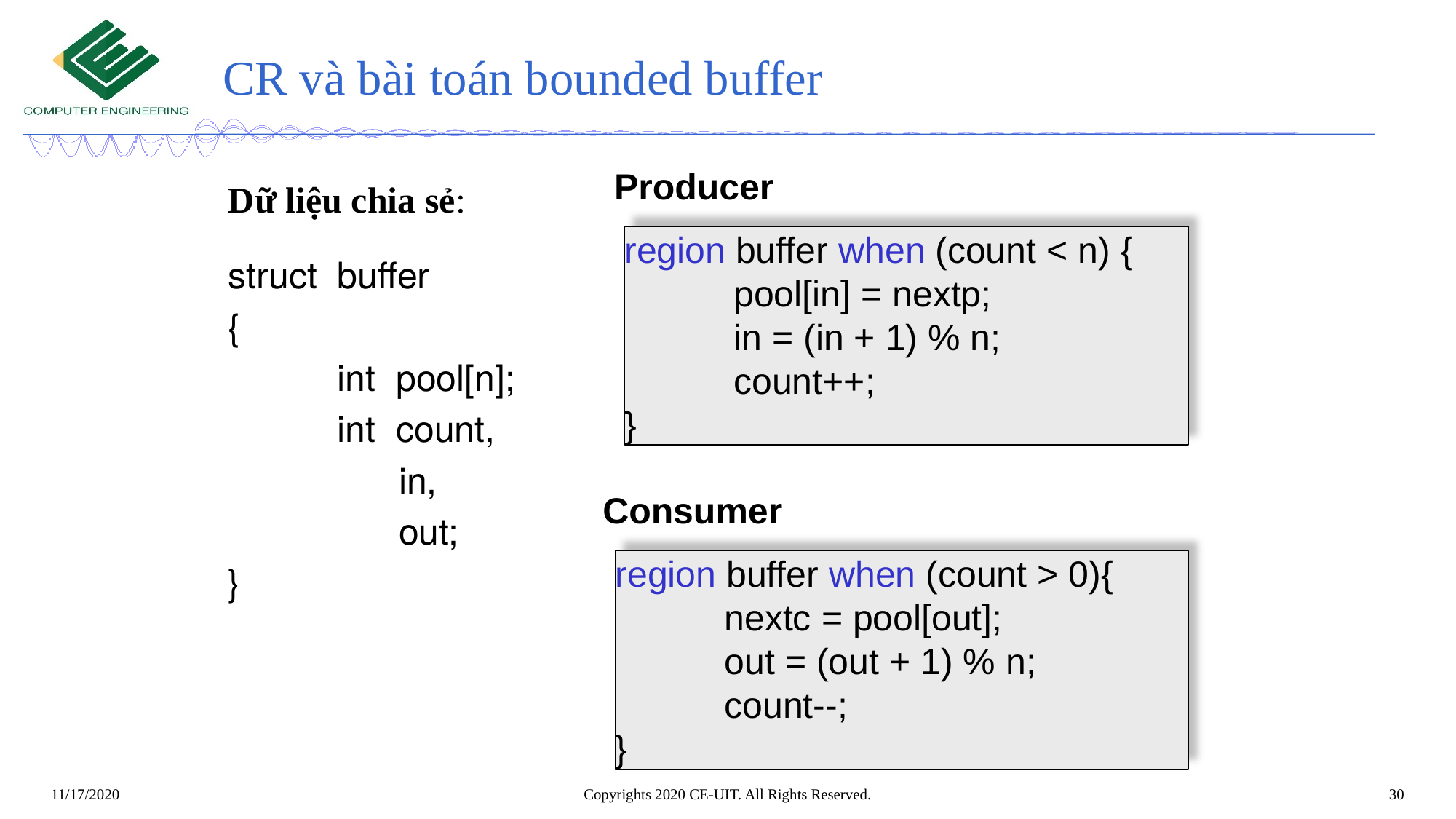

# CR và bài toán bounded buffer
Producer
Dữ liệu chia sẻ:

struct  buffer
{
	int  pool[n];
	int  count,
	      in,
	      out;
}
region buffer when (count < n) {
	pool[in] = nextp;
	in = (in + 1) % n;
	count++;
}
Consumer
region buffer when (count > 0){
	nextc = pool[out];
	out = (out + 1) % n;
	count--;
}
Copyrights 2020 CE-UIT. All Rights Reserved.
30
11/17/2020